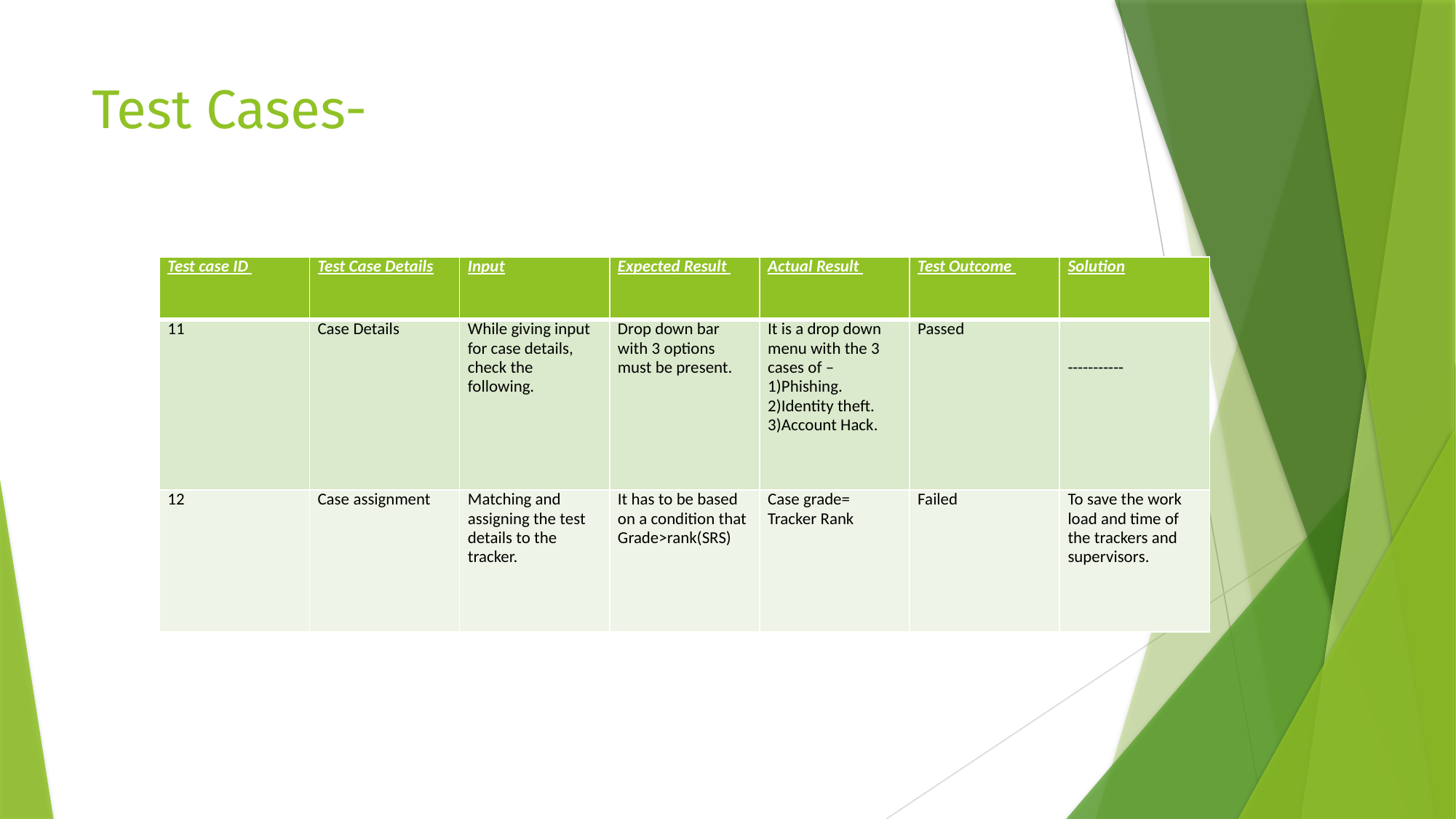

# Test Cases-
| Test case ID | Test Case Details | Input | Expected Result | Actual Result | Test Outcome | Solution |
| --- | --- | --- | --- | --- | --- | --- |
| 11 | Case Details | While giving input for case details, check the following. | Drop down bar with 3 options must be present. | It is a drop down menu with the 3 cases of – 1)Phishing. 2)Identity theft. 3)Account Hack. | Passed | ----------- |
| 12 | Case assignment | Matching and assigning the test details to the tracker. | It has to be based on a condition that Grade>rank(SRS) | Case grade= Tracker Rank | Failed | To save the work load and time of the trackers and supervisors. |